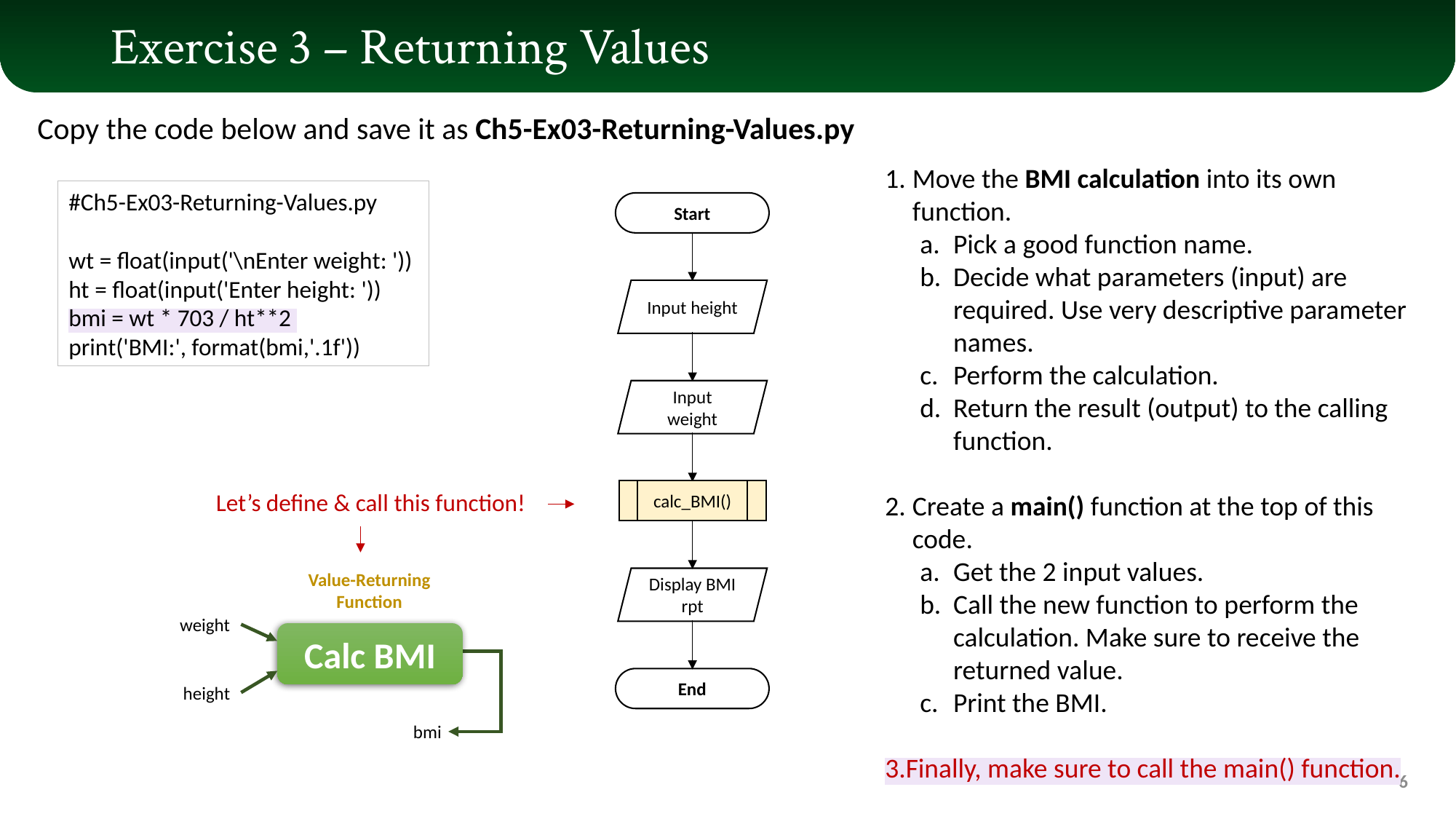

# Exercise 3 – Returning Values
Copy the code below and save it as Ch5-Ex03-Returning-Values.py
Move the BMI calculation into its own function.
Pick a good function name.
Decide what parameters (input) are required. Use very descriptive parameter names.
Perform the calculation.
Return the result (output) to the calling function.

Create a main() function at the top of this code.
Get the 2 input values.
Call the new function to perform the calculation. Make sure to receive the returned value.
Print the BMI.

Finally, make sure to call the main() function.
#Ch5-Ex03-Returning-Values.py

wt = float(input('\nEnter weight: '))
ht = float(input('Enter height: '))
bmi = wt * 703 / ht**2
print('BMI:', format(bmi,'.1f'))
Start
Input height
Input weight
calc_BMI()
Display BMI rpt
End
Let’s define & call this function!
Value-Returning
Function
weight
Calc BMI
height
bmi
6